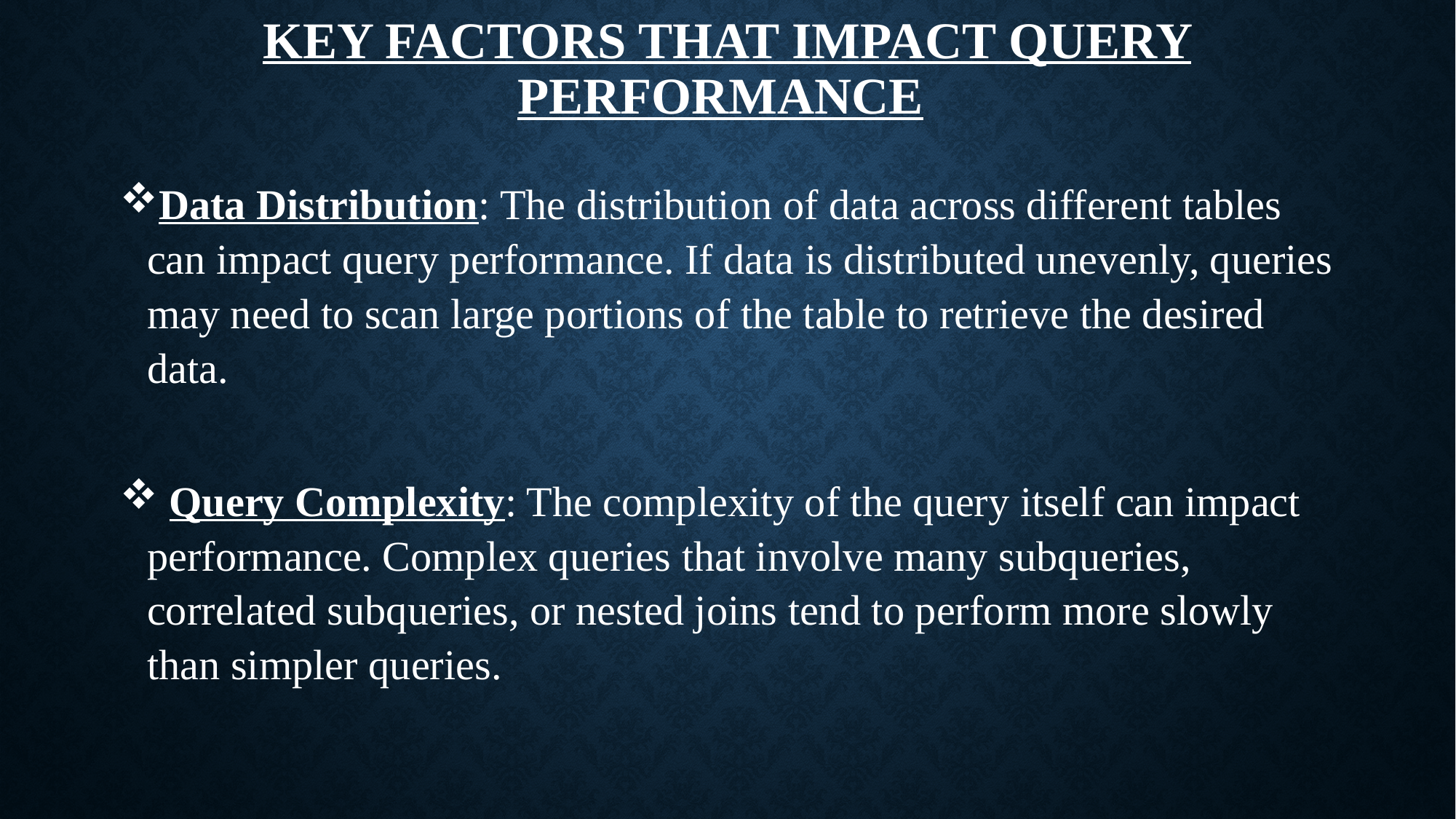

# Key Factors That Impact Query Performance
Data Distribution: The distribution of data across different tables can impact query performance. If data is distributed unevenly, queries may need to scan large portions of the table to retrieve the desired data.

 Query Complexity: The complexity of the query itself can impact performance. Complex queries that involve many subqueries, correlated subqueries, or nested joins tend to perform more slowly than simpler queries.